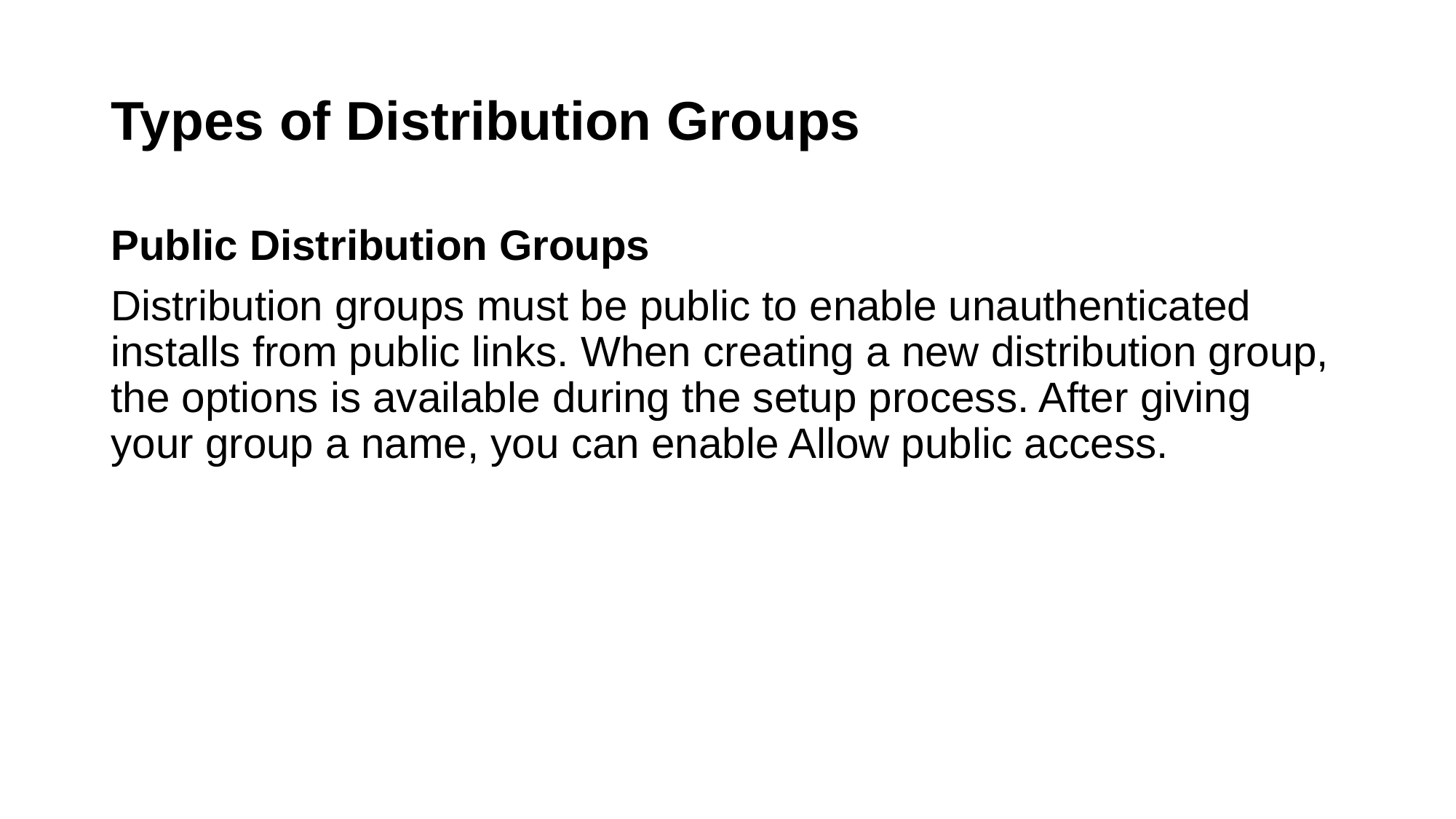

# Types of Distribution Groups
Public Distribution Groups
Distribution groups must be public to enable unauthenticated installs from public links. When creating a new distribution group, the options is available during the setup process. After giving your group a name, you can enable Allow public access.